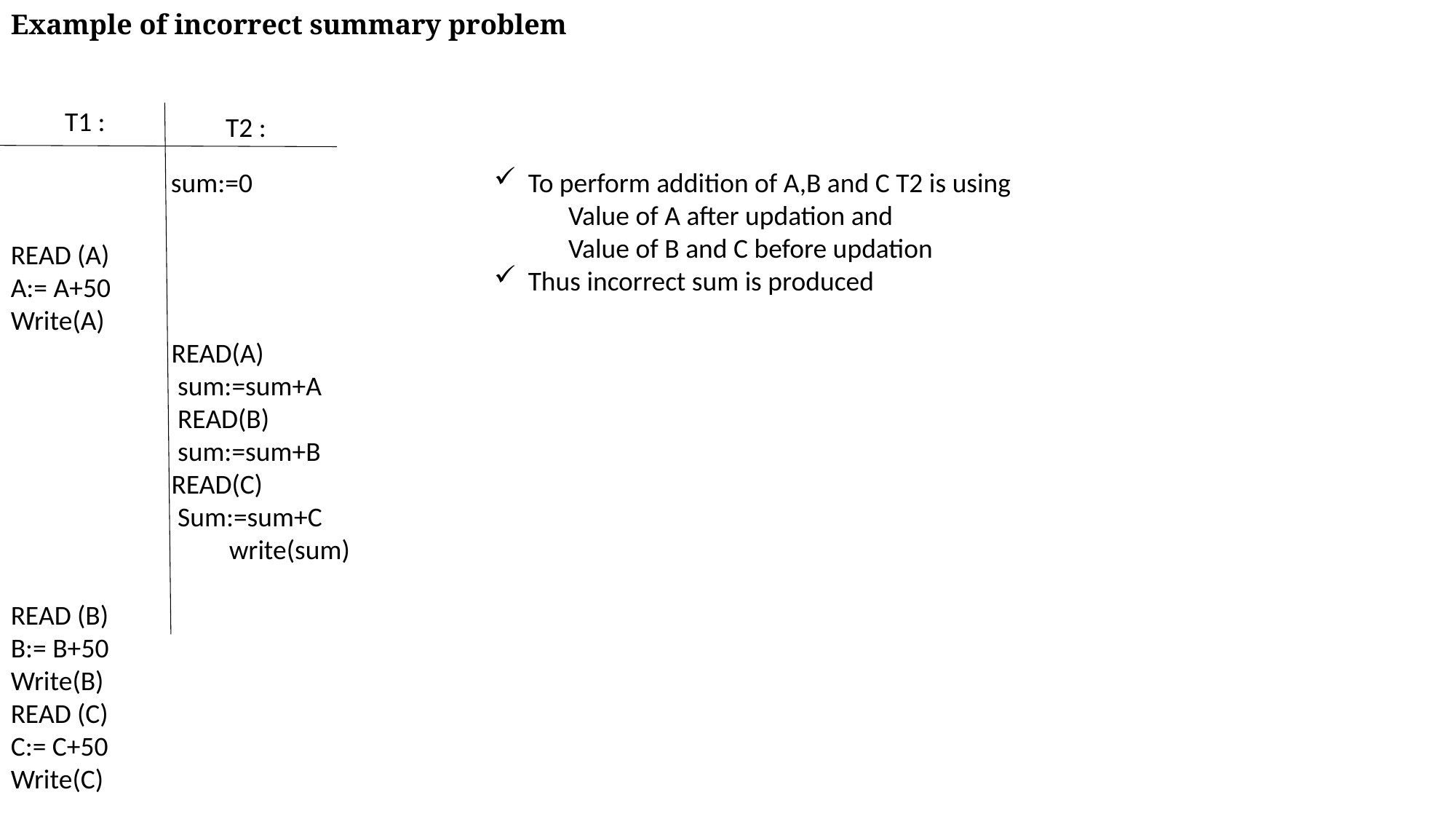

Example of incorrect summary problem
T1 :
T2 :
                         sum:=0

To perform addition of A,B and C T2 is using
            Value of A after updation and
            Value of B and C before updation
Thus incorrect sum is produced

READ (A)
A:= A+50
Write(A)
                          READ(A)
                           sum:=sum+A
                           READ(B)
                           sum:=sum+B
                          READ(C)
                           Sum:=sum+C                       		write(sum)

READ (B)
B:= B+50
Write(B)
READ (C)
C:= C+50
Write(C)